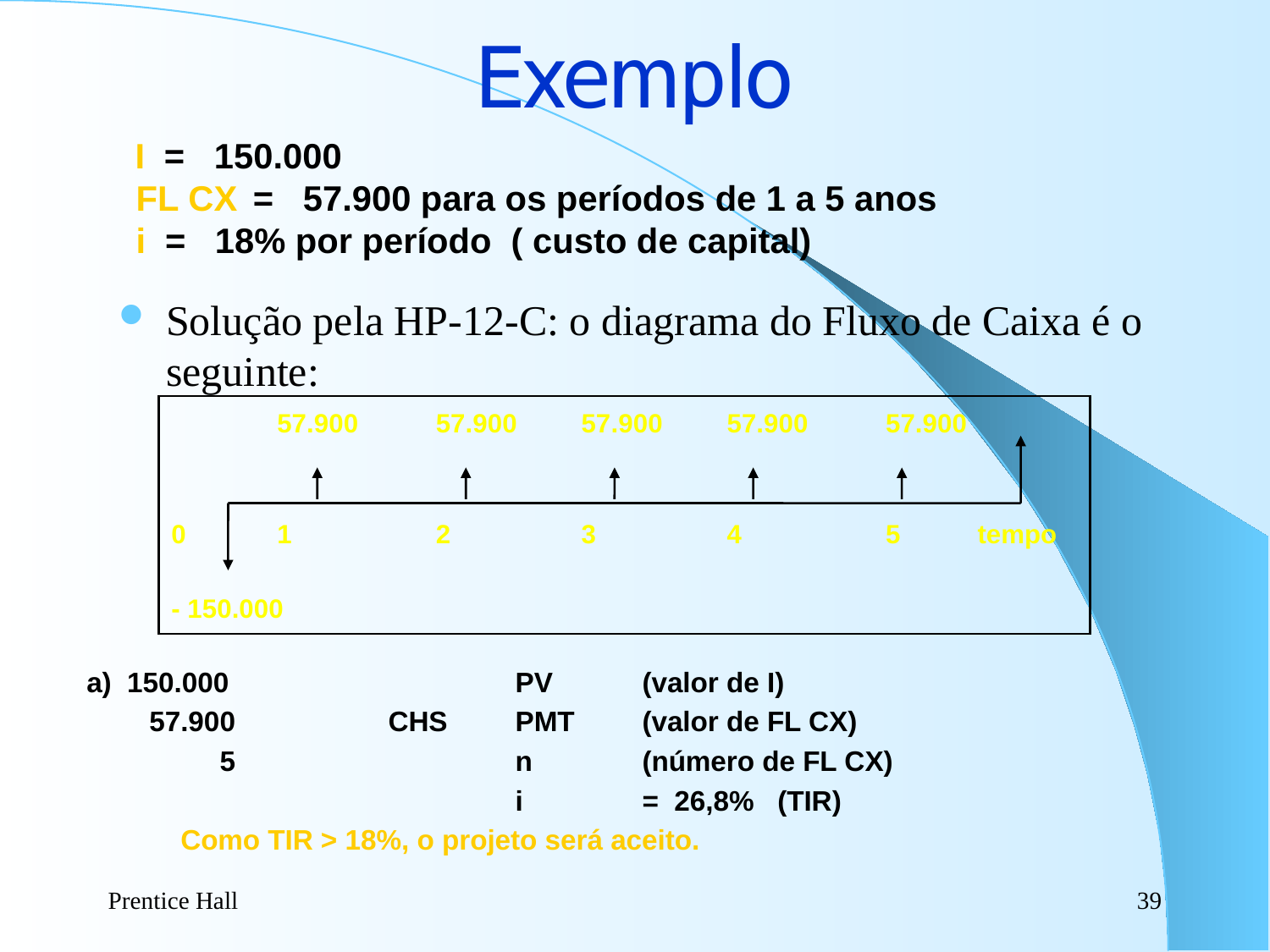

# Exemplo
 I  =   150.000
 FL CX 	=   57.900 para os períodos de 1 a 5 anos
 i  =   18% por período  ( custo de capital)

Solução pela HP-12-C: o diagrama do Fluxo de Caixa é o seguinte:
	57.900	57.900	57.900	57.900	57.900

0 	1	2	3	4	5	      tempo

- 150.000

a)  150.000         		PV      	(valor de I)
        57.900		CHS	PMT	(valor de FL CX)
                 5			n	(número de FL CX)
                			i      	=  26,8%   (TIR)
            Como TIR > 18%, o projeto será aceito.
Prentice Hall
39